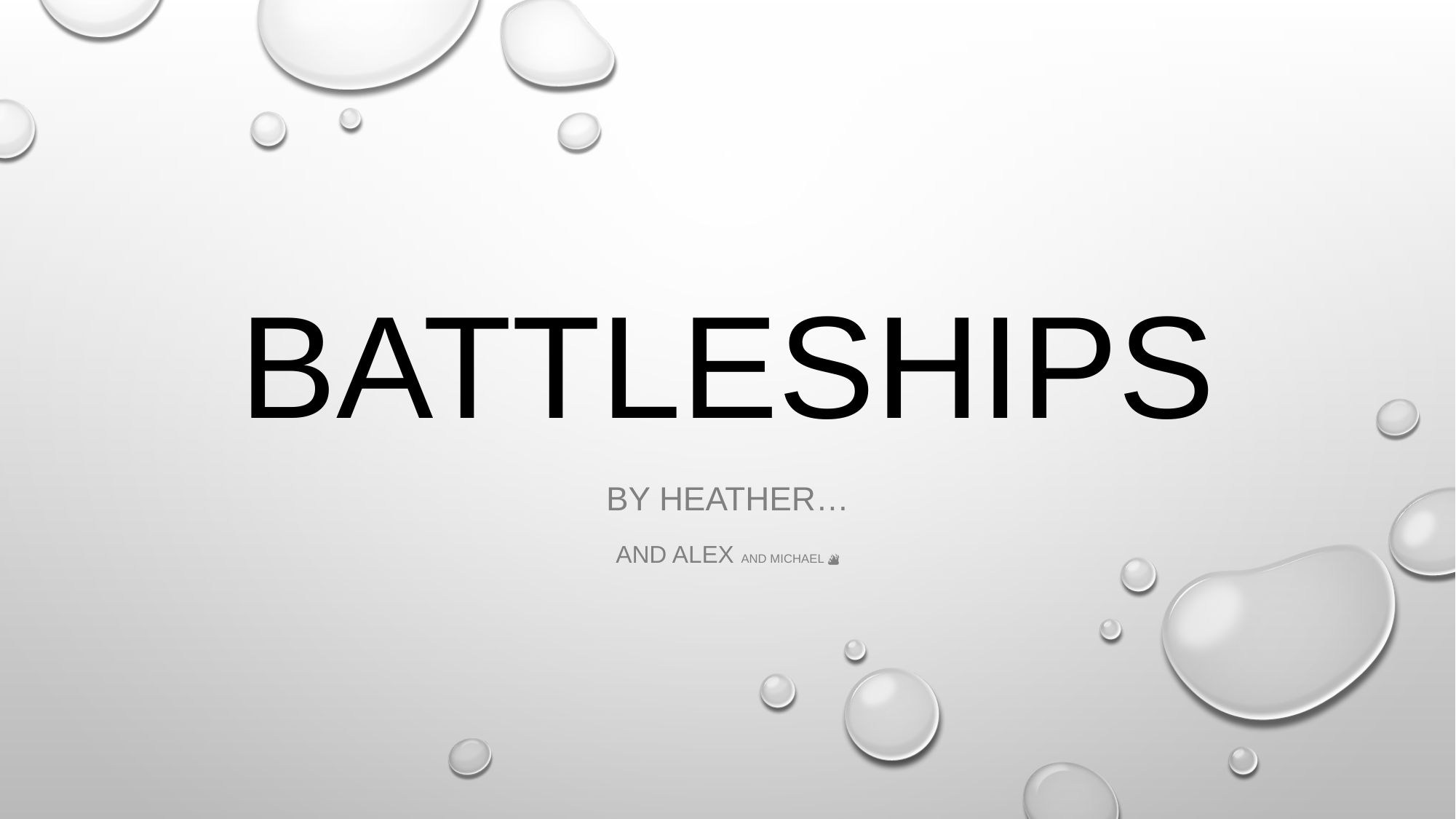

# Battleships
By Heather…
And alex And michael 🔥